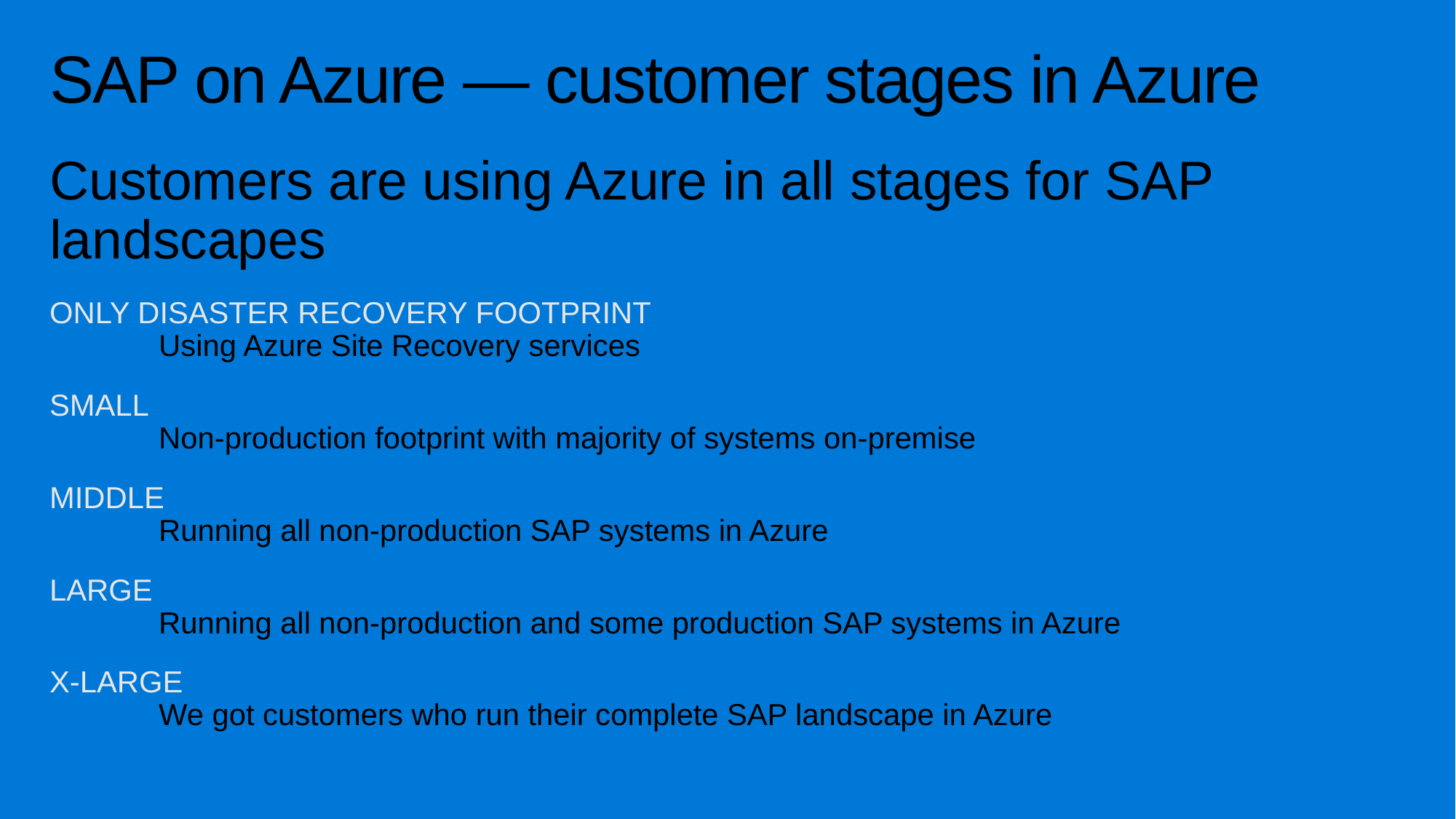

# SAP on Azure — customer stages in Azure
Customers are using Azure in all stages for SAP landscapes
ONLY DISASTER RECOVERY FOOTPRINT
	Using Azure Site Recovery services
SMALL
	Non-production footprint with majority of systems on-premise
MIDDLE
	Running all non-production SAP systems in Azure
LARGE
	Running all non-production and some production SAP systems in Azure
X-LARGE
	We got customers who run their complete SAP landscape in Azure